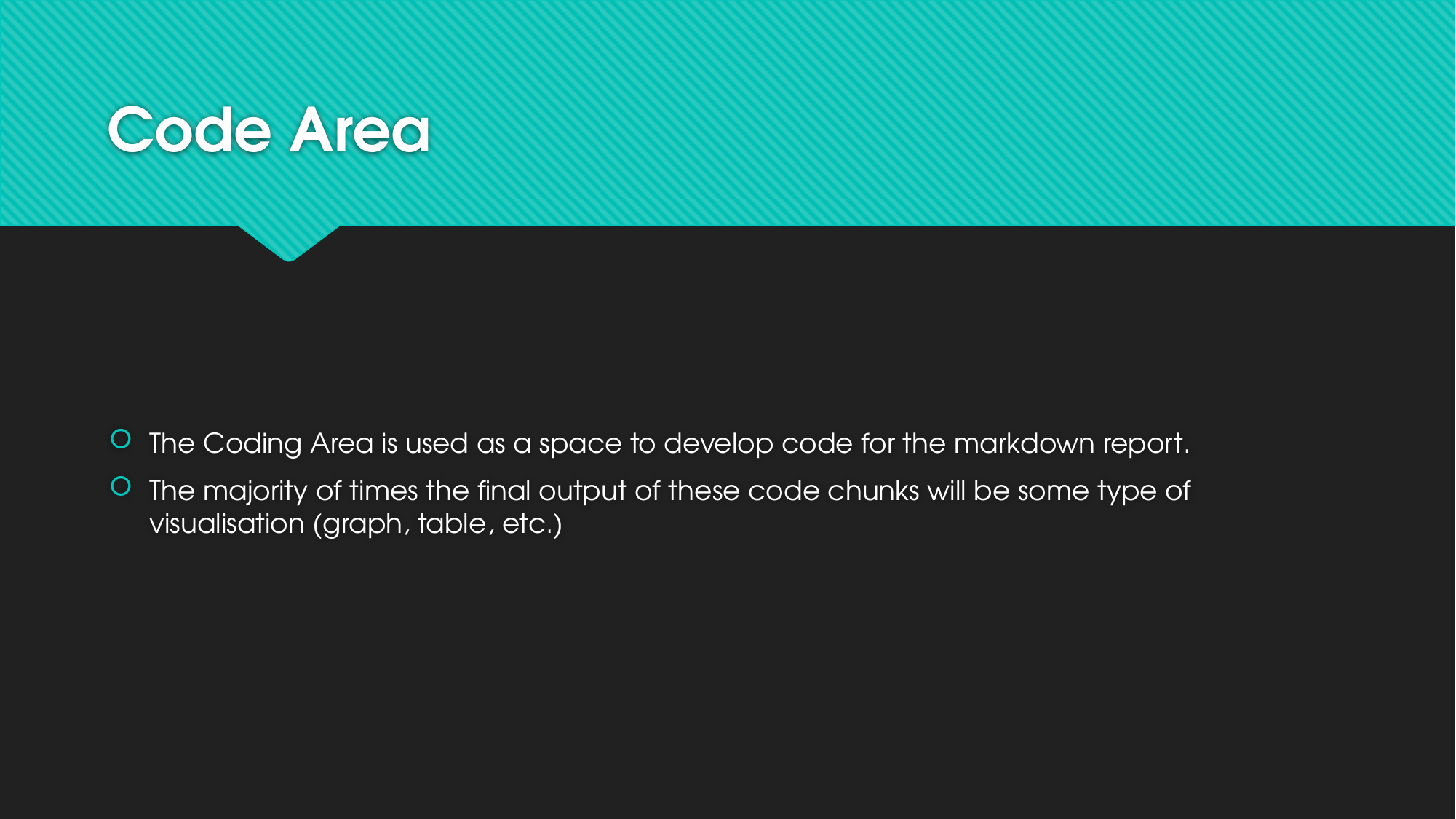

# Code Area
The Coding Area is used as a space to develop code for the markdown report.
The majority of times the final output of these code chunks will be some type of visualisation (graph, table, etc.)